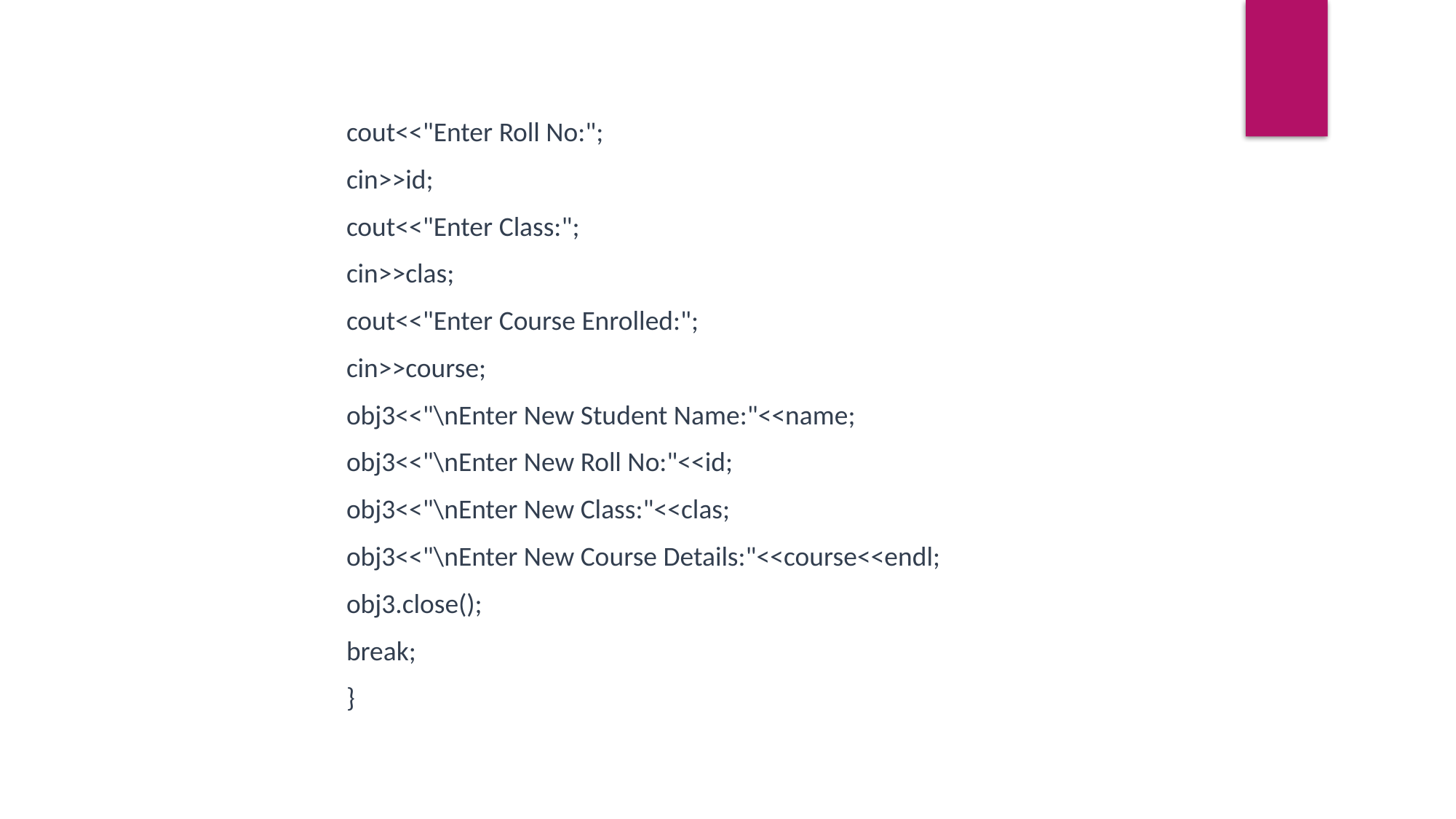

cout<<"Enter Roll No:";
cin>>id;
cout<<"Enter Class:";
cin>>clas;
cout<<"Enter Course Enrolled:";
cin>>course;
obj3<<"\nEnter New Student Name:"<<name;
obj3<<"\nEnter New Roll No:"<<id;
obj3<<"\nEnter New Class:"<<clas;
obj3<<"\nEnter New Course Details:"<<course<<endl;
obj3.close();
break;
}